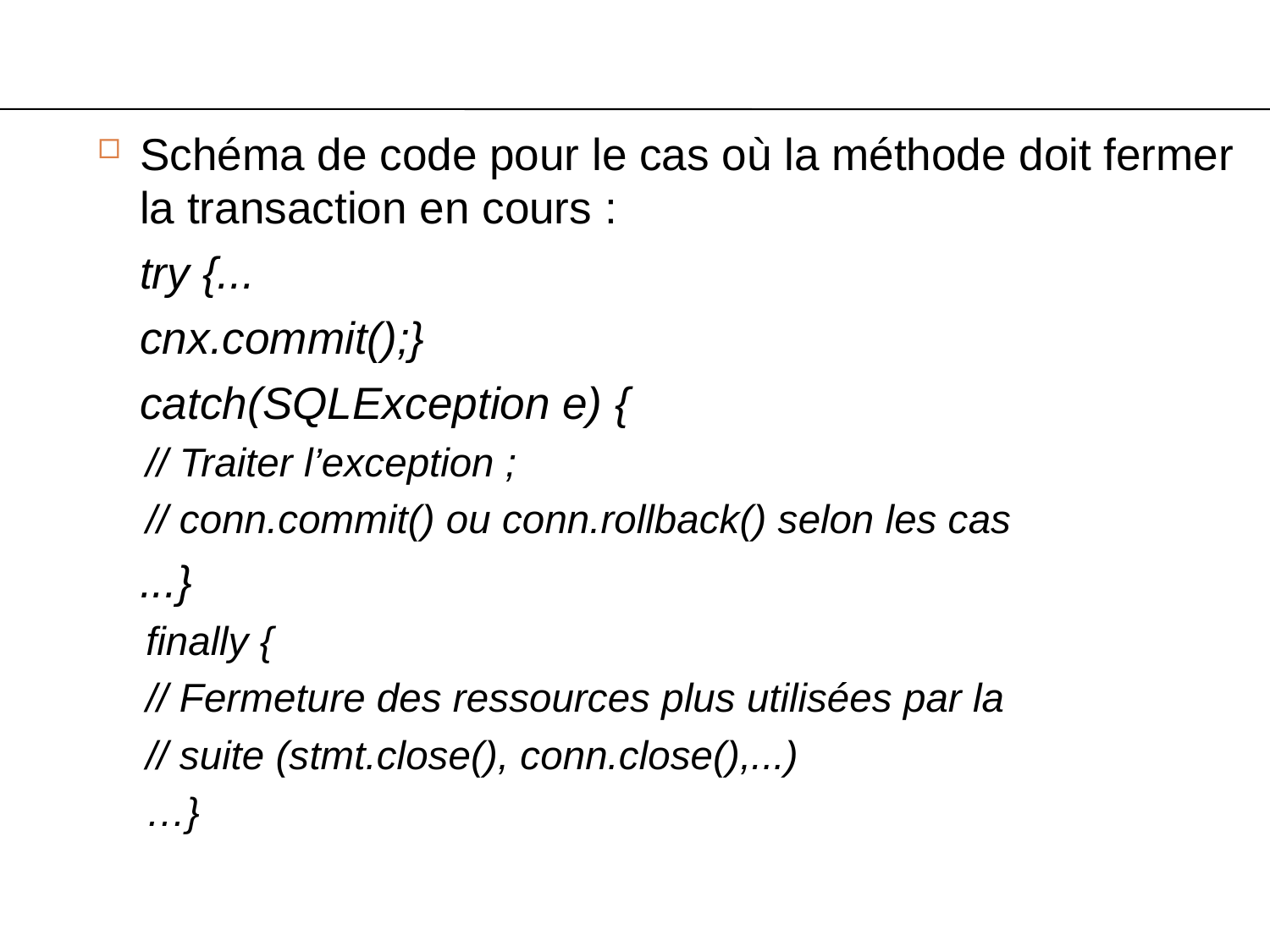

#
Schéma de code pour le cas où la méthode doit fermer la transaction en cours :
	try {...
		cnx.commit();}
	catch(SQLException e) {
// Traiter l’exception ;
// conn.commit() ou conn.rollback() selon les cas
		...}
finally {
// Fermeture des ressources plus utilisées par la
// suite (stmt.close(), conn.close(),...)
…}